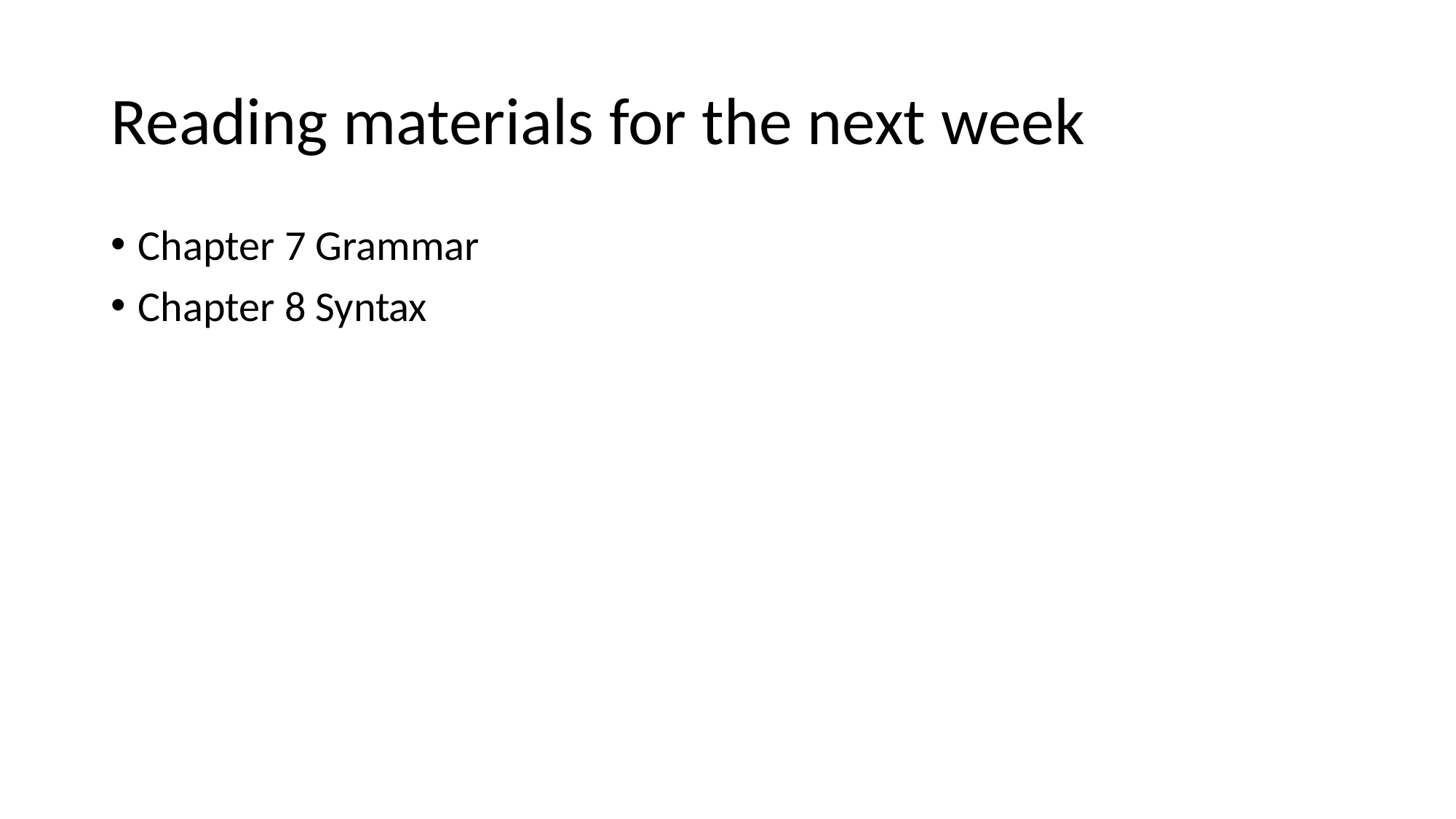

# Reading materials for the next week
Chapter 7 Grammar
Chapter 8 Syntax